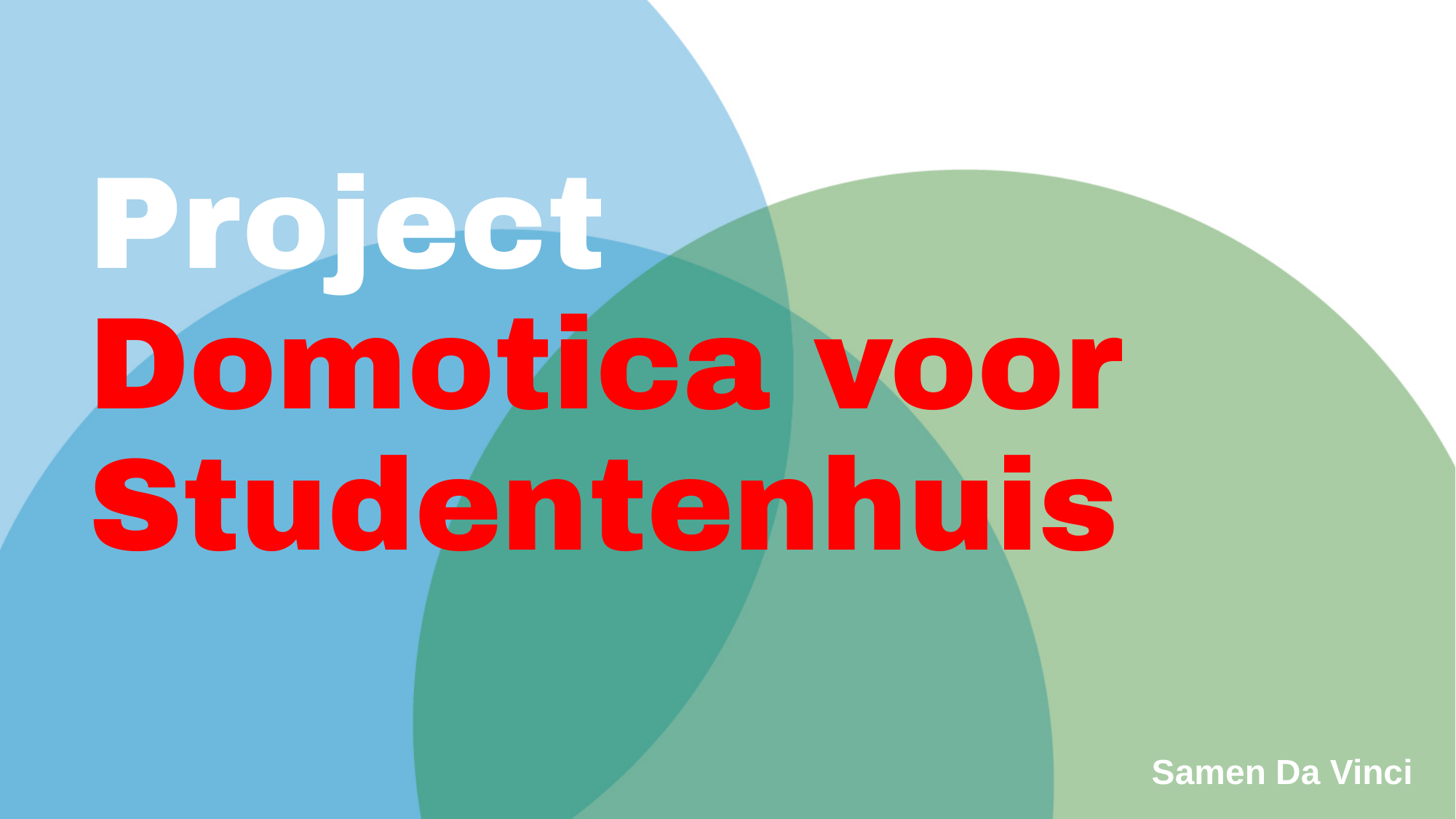

# Project Domotica voor Studentenhuis
Samen Da Vinci